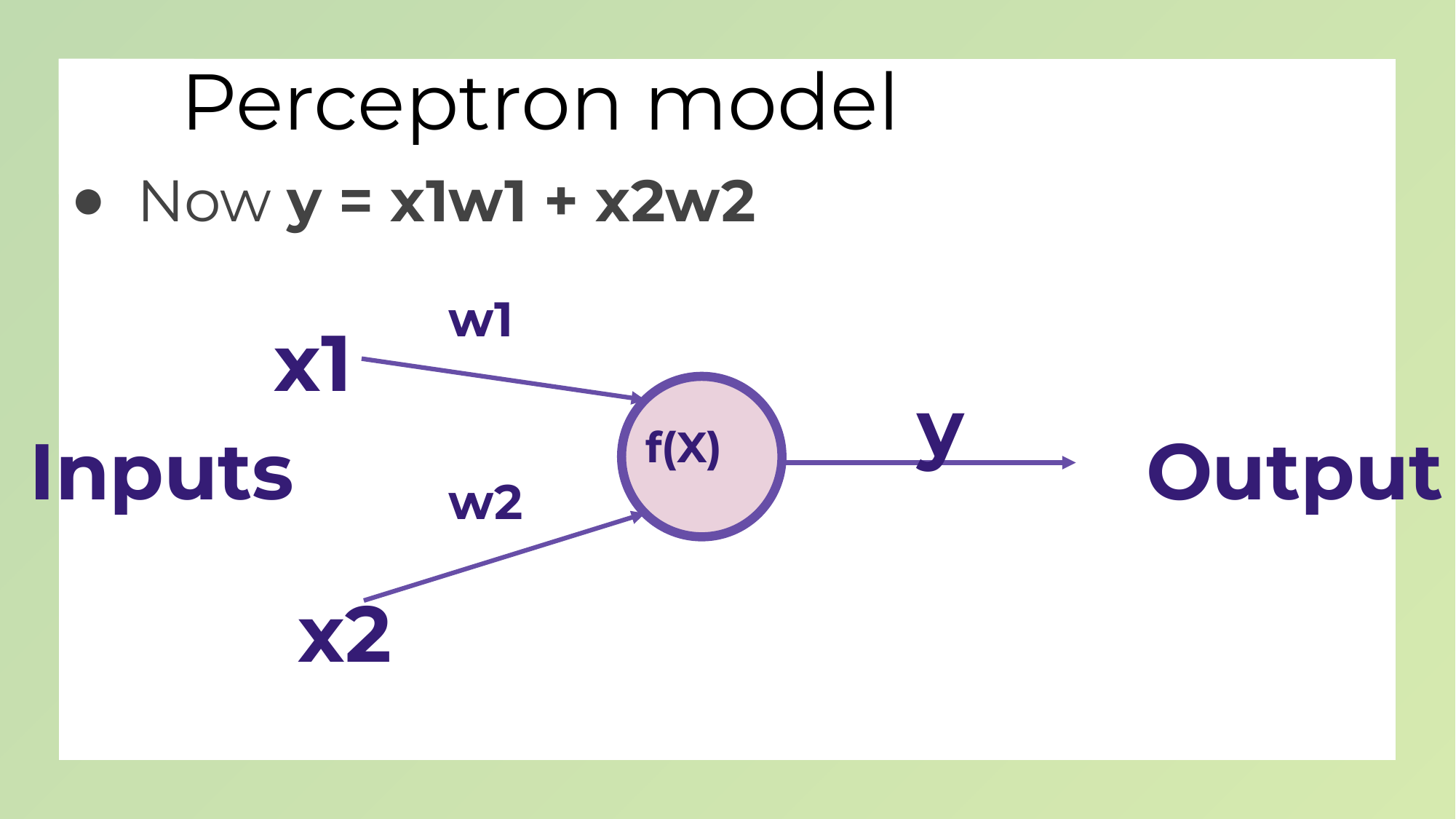

# Perceptron model
Now y = x1w1 + x2w2
w1
x1
y

f(X)
Inputs
Output
w2
x2